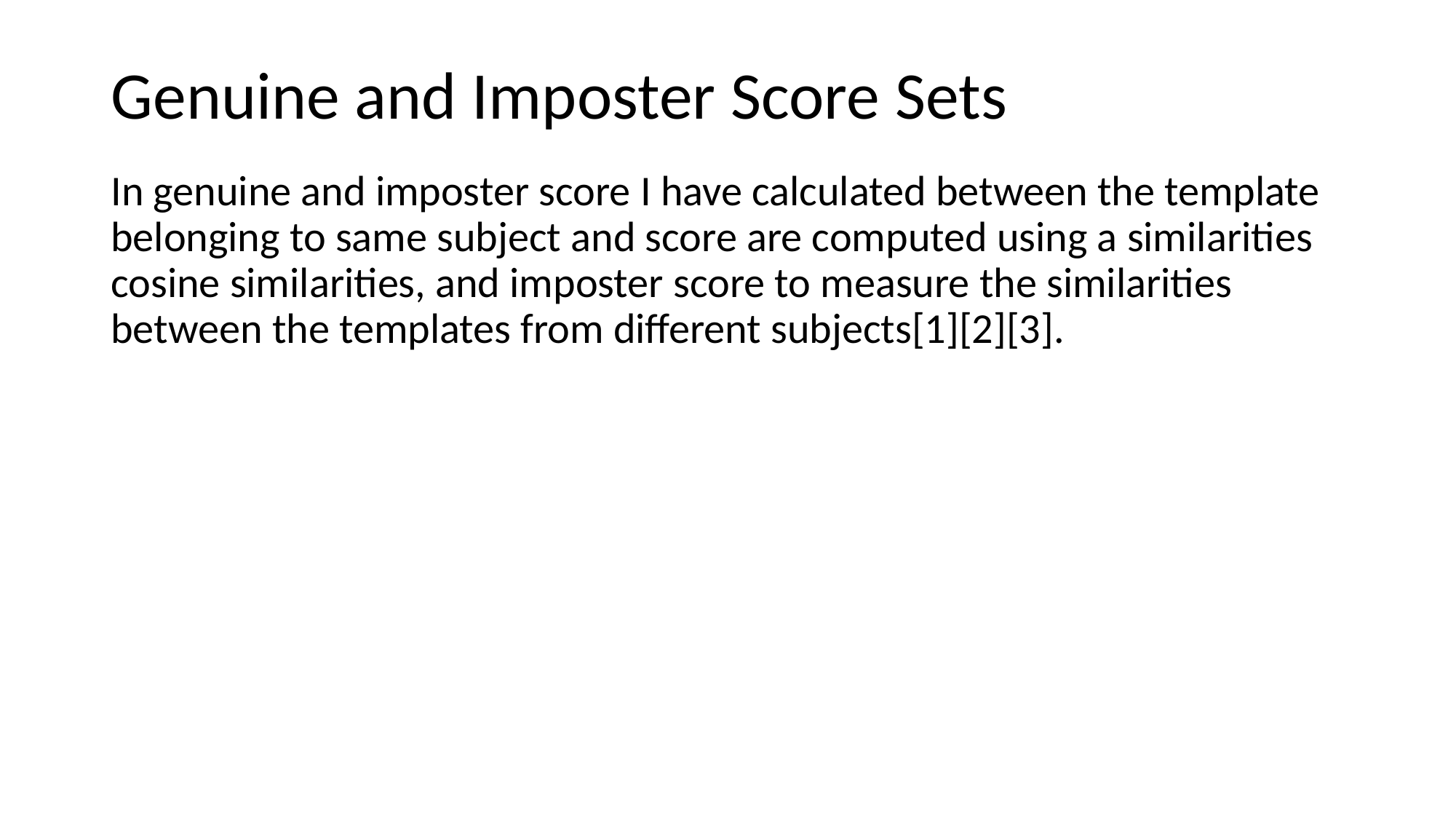

# Genuine and Imposter Score Sets
In genuine and imposter score I have calculated between the template belonging to same subject and score are computed using a similarities cosine similarities, and imposter score to measure the similarities between the templates from different subjects[1][2][3].